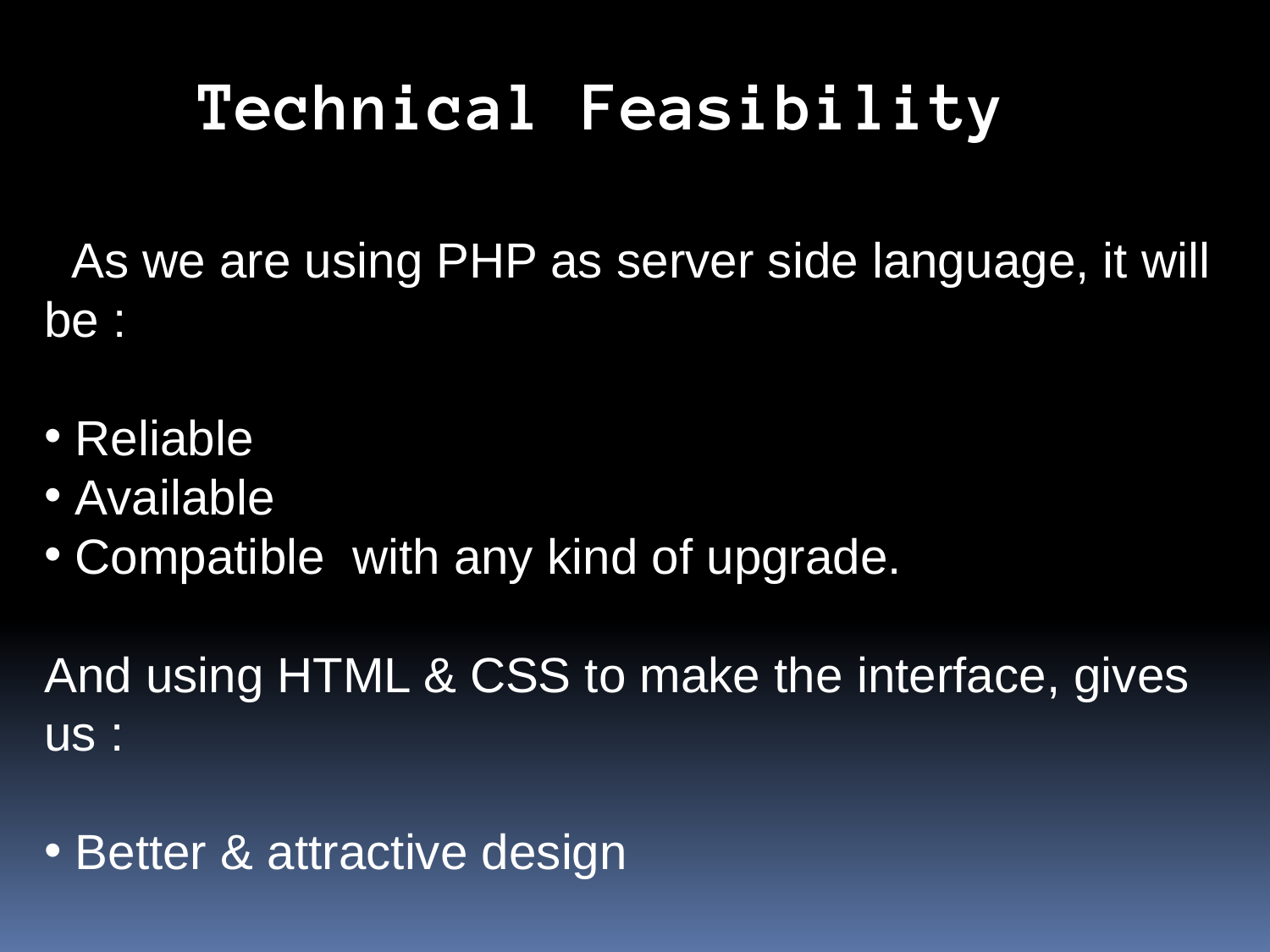

Technical Feasibility
  As we are using PHP as server side language, it will be :

 Reliable
 Available
 Compatible  with any kind of upgrade.

And using HTML & CSS to make the interface, gives us :

 Better & attractive design